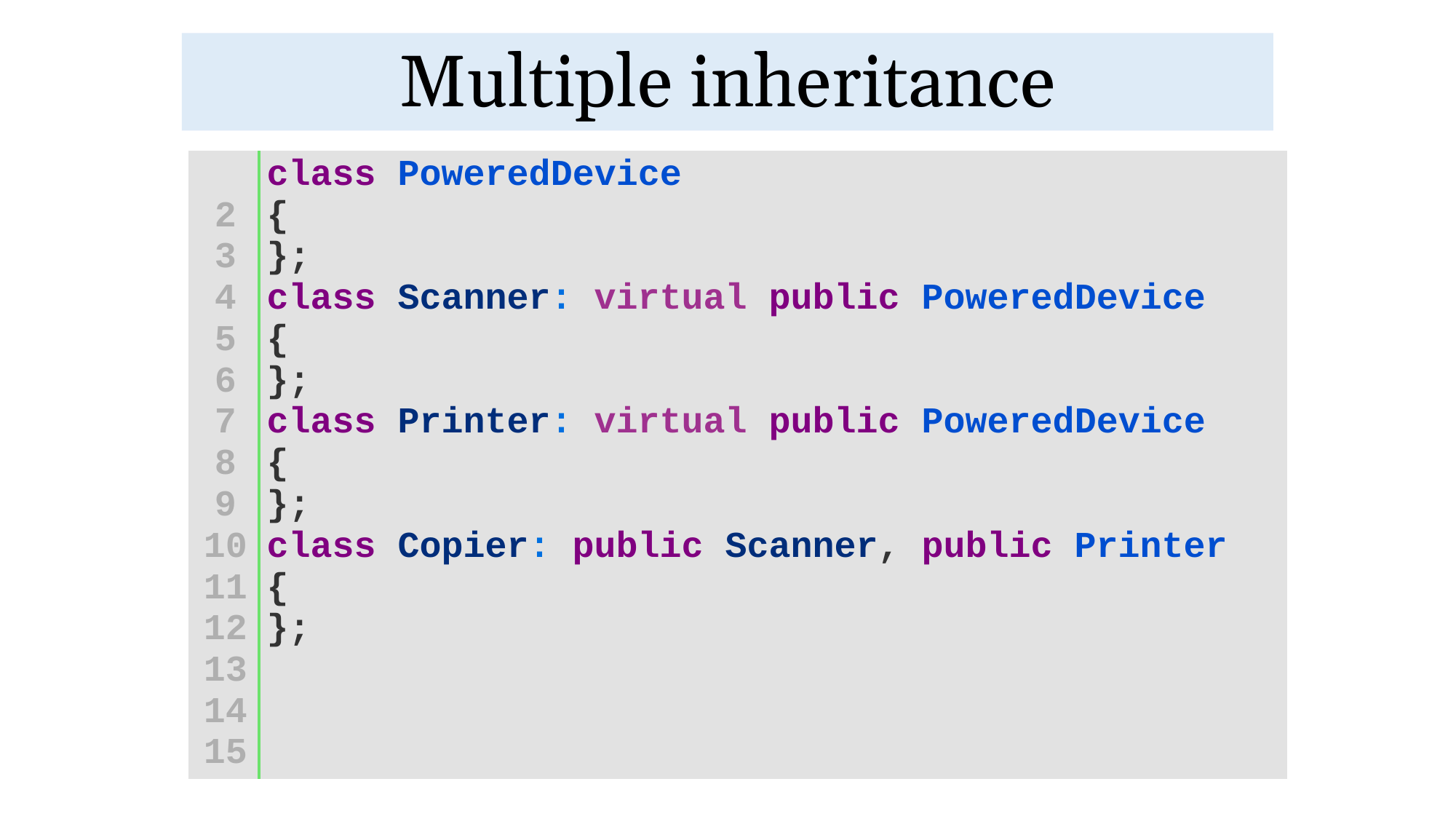

Multiple inheritance
| 2 3 4 5 6 7 8 9 10 11 12 13 14 15 | class PoweredDevice { }; class Scanner: virtual public PoweredDevice { }; class Printer: virtual public PoweredDevice { }; class Copier: public Scanner, public Printer { }; |
| --- | --- |